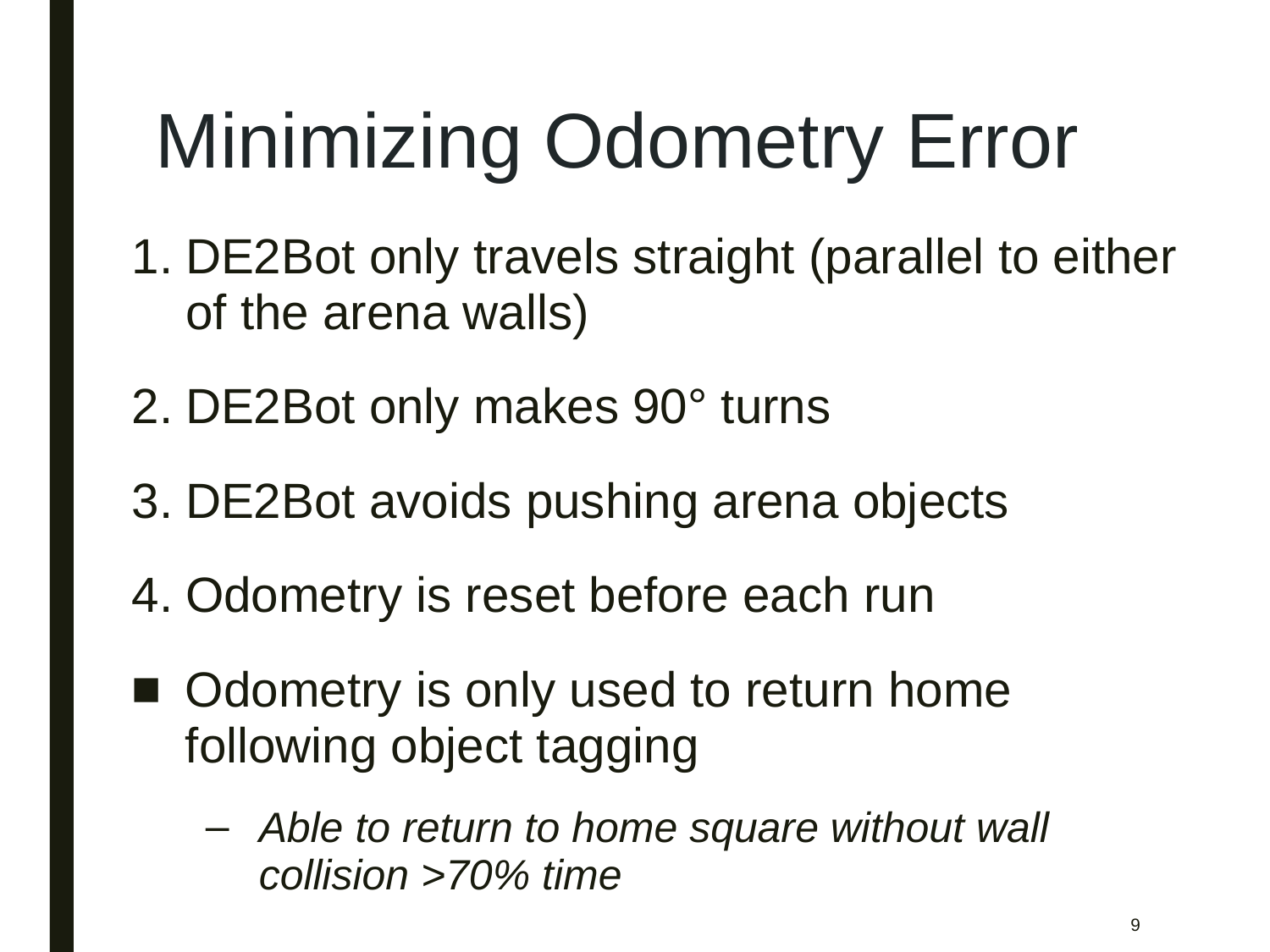

# Minimizing Odometry Error
DE2Bot only travels straight (parallel to either of the arena walls)
DE2Bot only makes 90° turns
DE2Bot avoids pushing arena objects
Odometry is reset before each run
Odometry is only used to return home following object tagging
Able to return to home square without wall collision >70% time

9